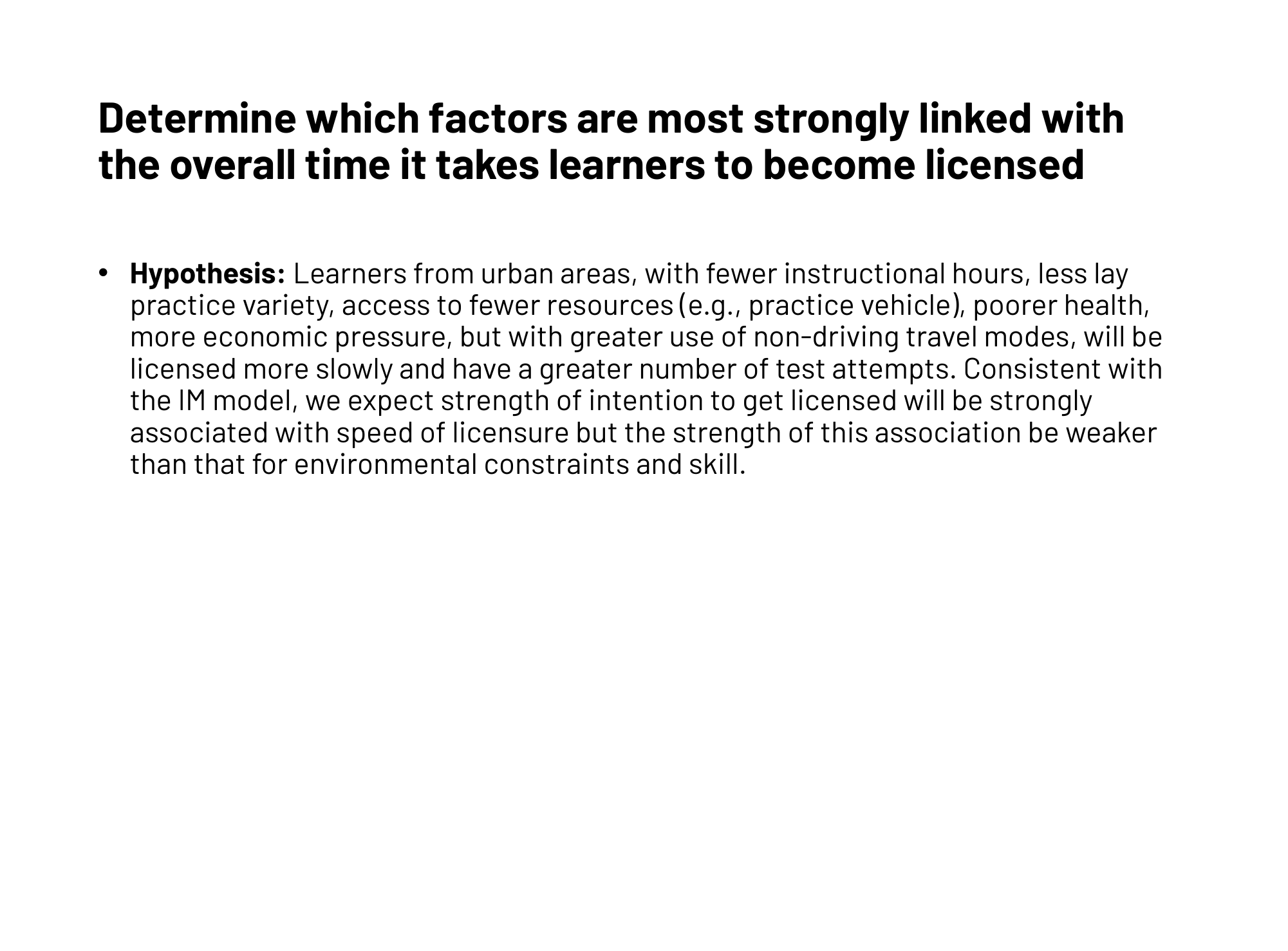

# Determine which factors are most strongly linked with the overall time it takes learners to become licensed
Hypothesis: Learners from urban areas, with fewer instructional hours, less lay practice variety, access to fewer resources (e.g., practice vehicle), poorer health, more economic pressure, but with greater use of non-driving travel modes, will be licensed more slowly and have a greater number of test attempts. Consistent with the IM model, we expect strength of intention to get licensed will be strongly associated with speed of licensure but the strength of this association be weaker than that for environmental constraints and skill.